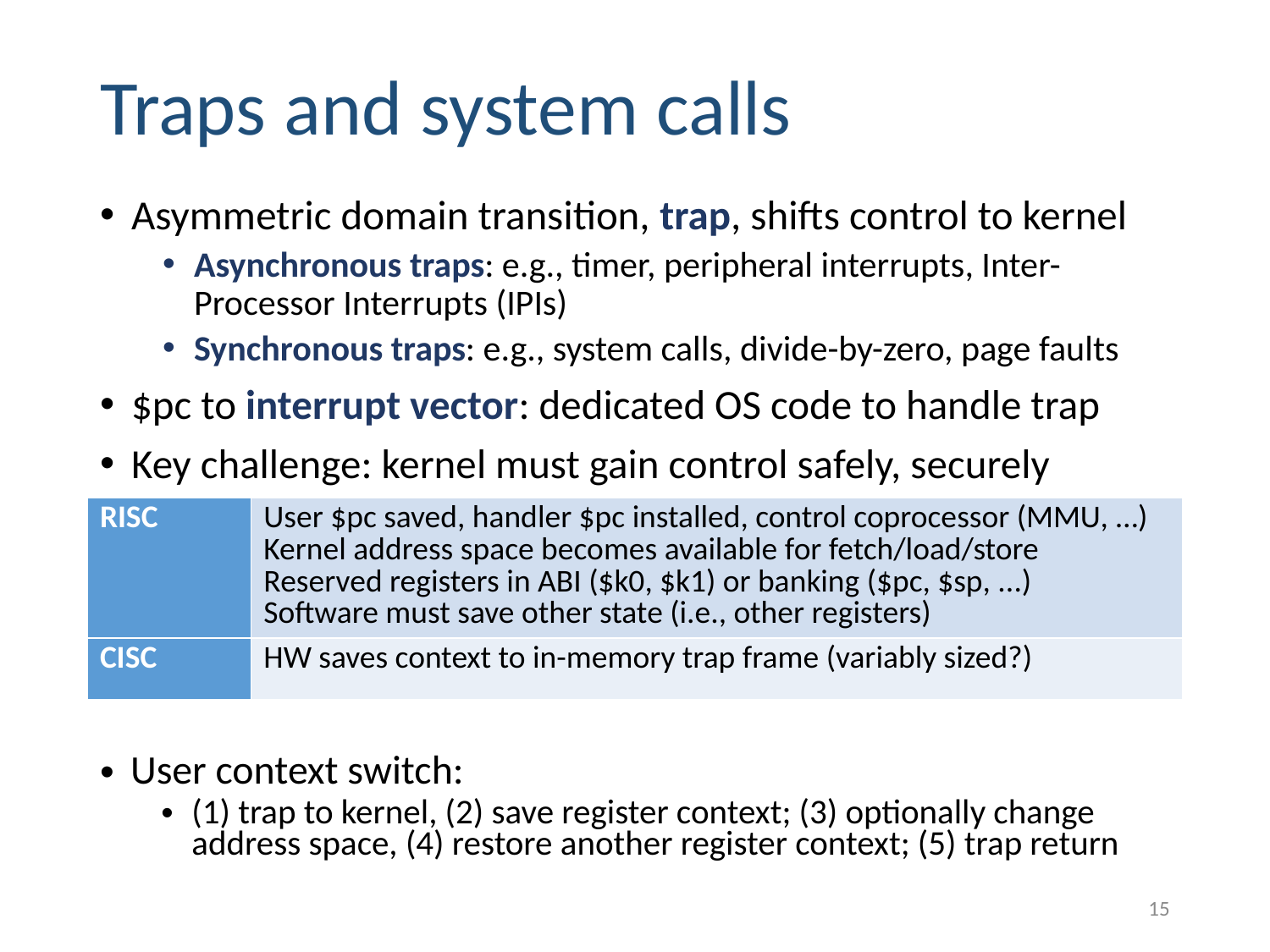

# Traps and system calls
Asymmetric domain transition, trap, shifts control to kernel
Asynchronous traps: e.g., timer, peripheral interrupts, Inter-Processor Interrupts (IPIs)
Synchronous traps: e.g., system calls, divide-by-zero, page faults
$pc to interrupt vector: dedicated OS code to handle trap
Key challenge: kernel must gain control safely, securely
| RISC | User $pc saved, handler $pc installed, control coprocessor (MMU, …) Kernel address space becomes available for fetch/load/store Reserved registers in ABI ($k0, $k1) or banking ($pc, $sp, ...) Software must save other state (i.e., other registers) |
| --- | --- |
| CISC | HW saves context to in-memory trap frame (variably sized?) |
User context switch:
(1) trap to kernel, (2) save register context; (3) optionally change address space, (4) restore another register context; (5) trap return
15